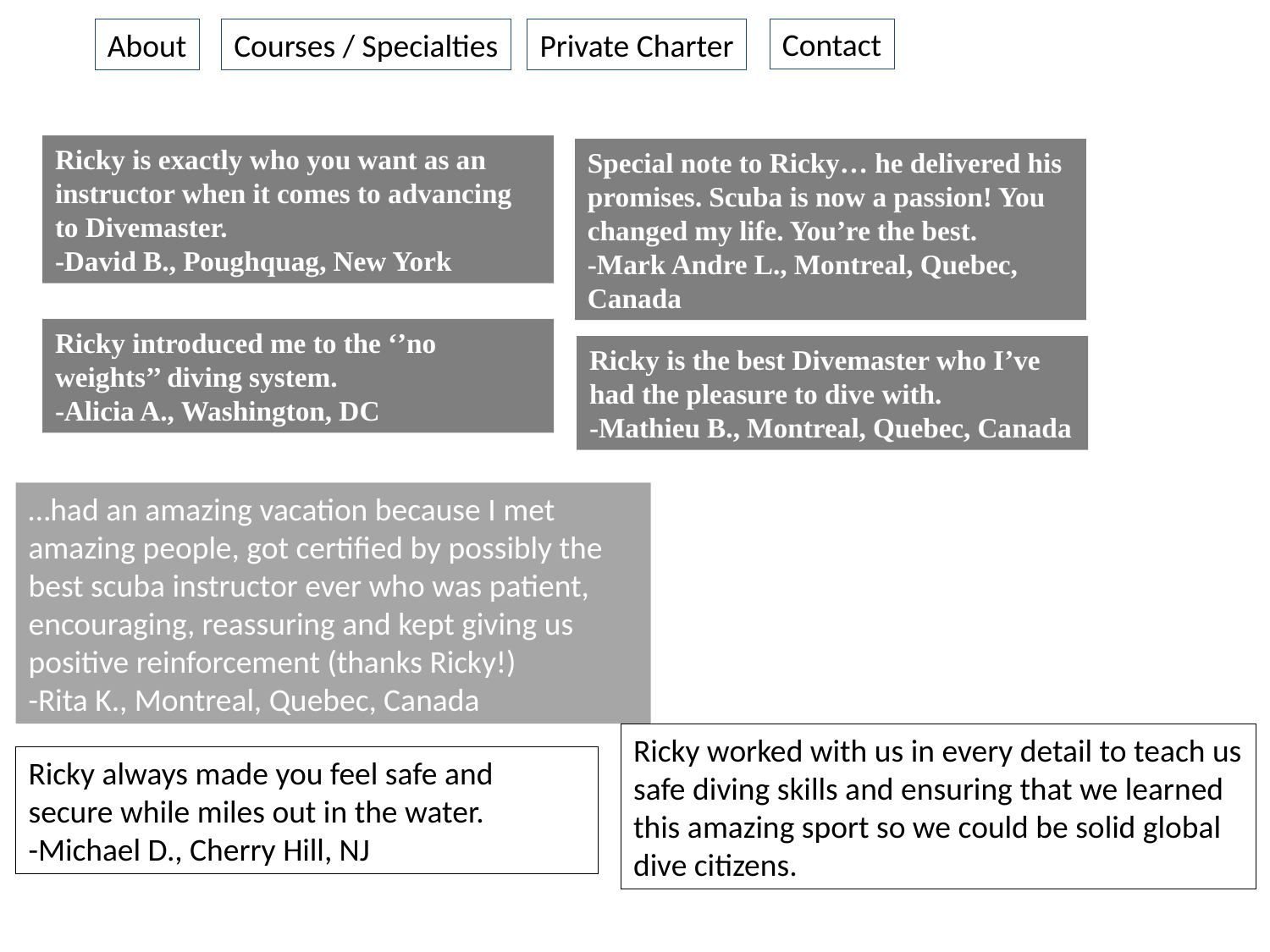

Contact
About
Courses / Specialties
Private Charter
Ricky is exactly who you want as an instructor when it comes to advancing to Divemaster.
-David B., Poughquag, New York
Special note to Ricky… he delivered his promises. Scuba is now a passion! You changed my life. You’re the best.
-Mark Andre L., Montreal, Quebec, Canada
Ricky introduced me to the ‘’no weights’’ diving system.
-Alicia A., Washington, DC
Ricky is the best Divemaster who I’ve had the pleasure to dive with.
-Mathieu B., Montreal, Quebec, Canada
…had an amazing vacation because I met amazing people, got certified by possibly the best scuba instructor ever who was patient, encouraging, reassuring and kept giving us positive reinforcement (thanks Ricky!)
-Rita K., Montreal, Quebec, Canada
Ricky worked with us in every detail to teach us safe diving skills and ensuring that we learned this amazing sport so we could be solid global dive citizens.
Ricky always made you feel safe and secure while miles out in the water.
-Michael D., Cherry Hill, NJ